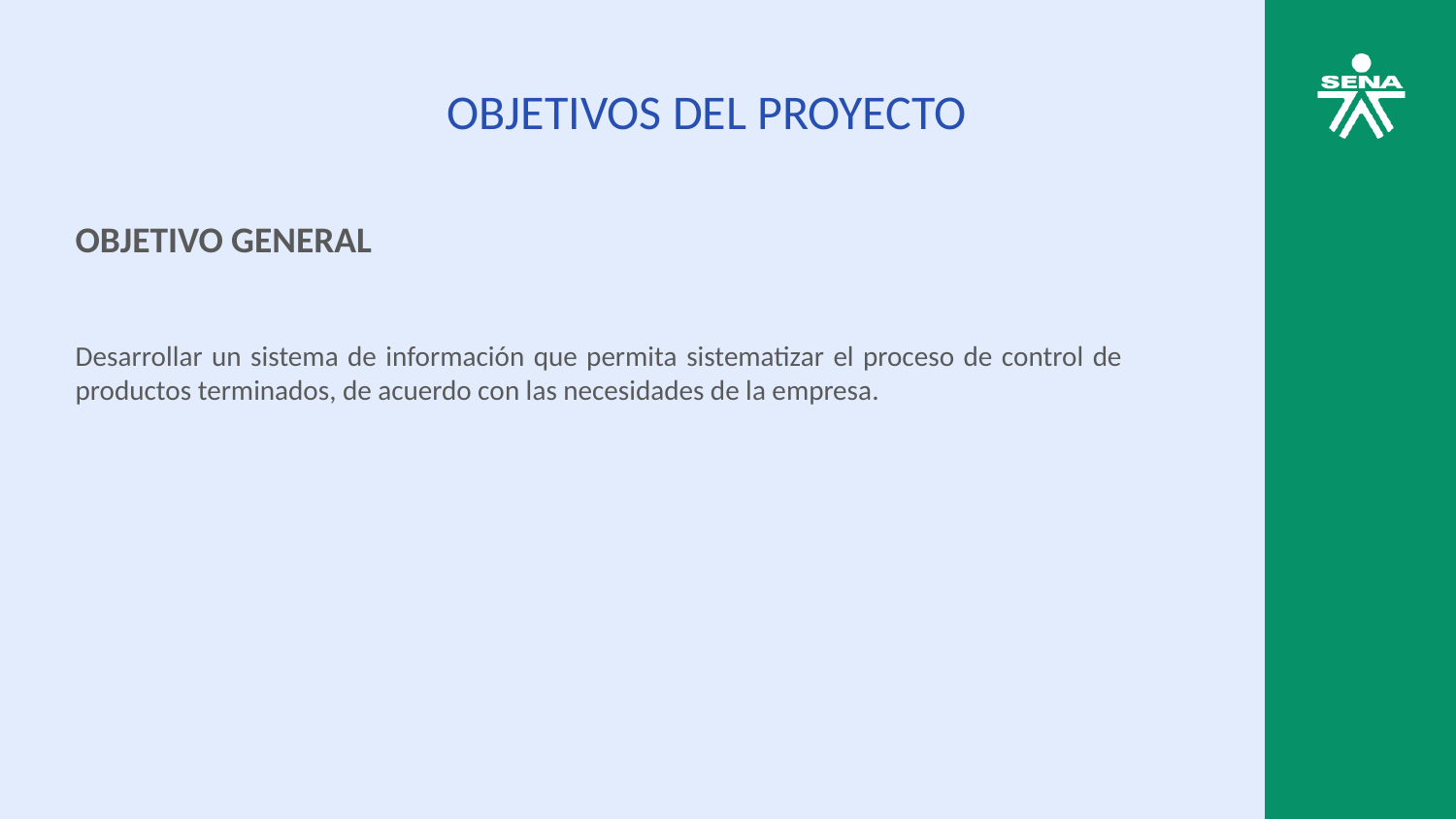

OBJETIVOS DEL PROYECTO
OBJETIVO GENERAL
Desarrollar un sistema de información que permita sistematizar el proceso de control de productos terminados, de acuerdo con las necesidades de la empresa.